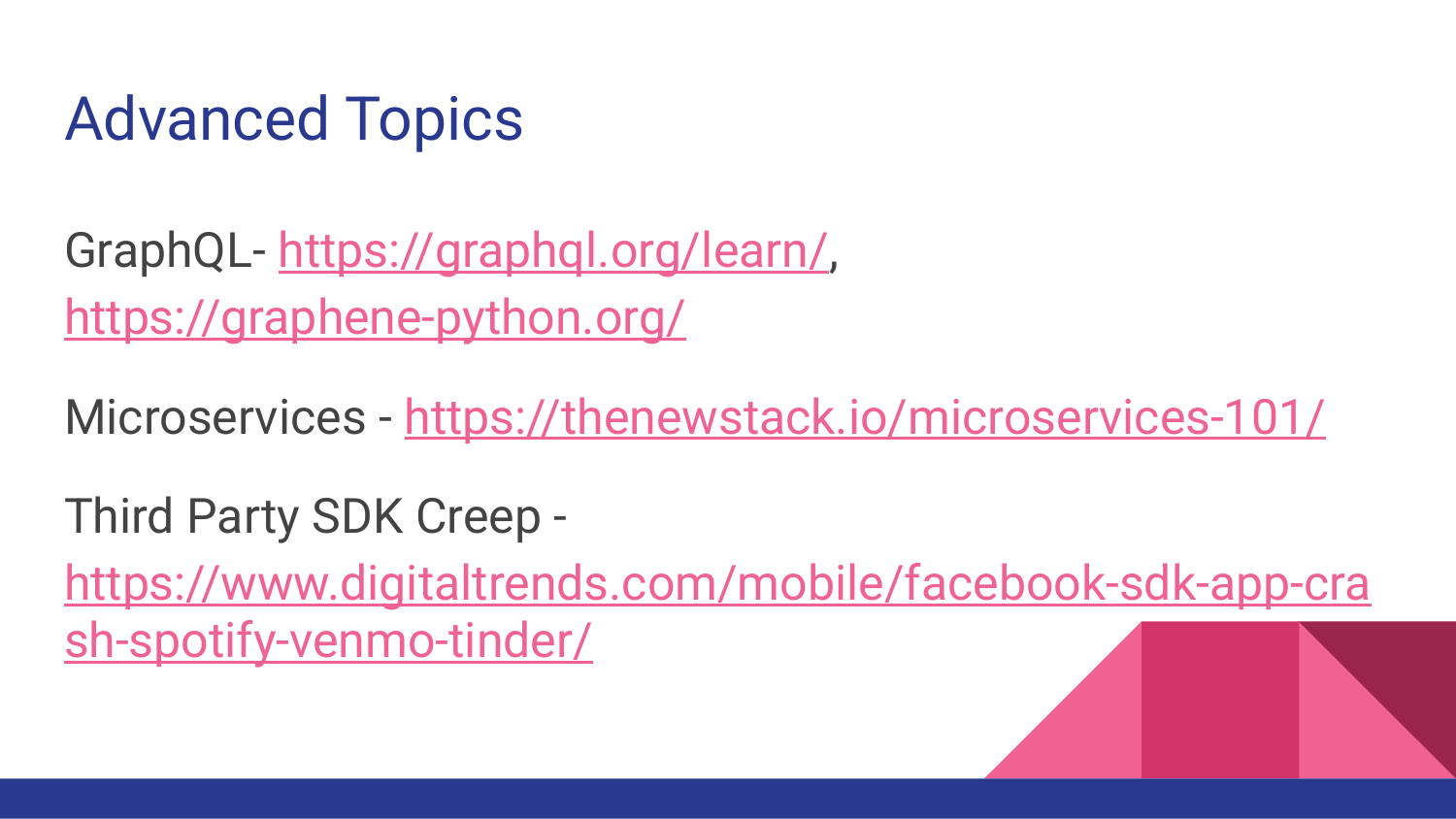

# Advanced Topics
GraphQL- https://graphql.org/learn/, https://graphene-python.org/
Microservices - https://thenewstack.io/microservices-101/
Third Party SDK Creep - https://www.digitaltrends.com/mobile/facebook-sdk-app-crash-spotify-venmo-tinder/